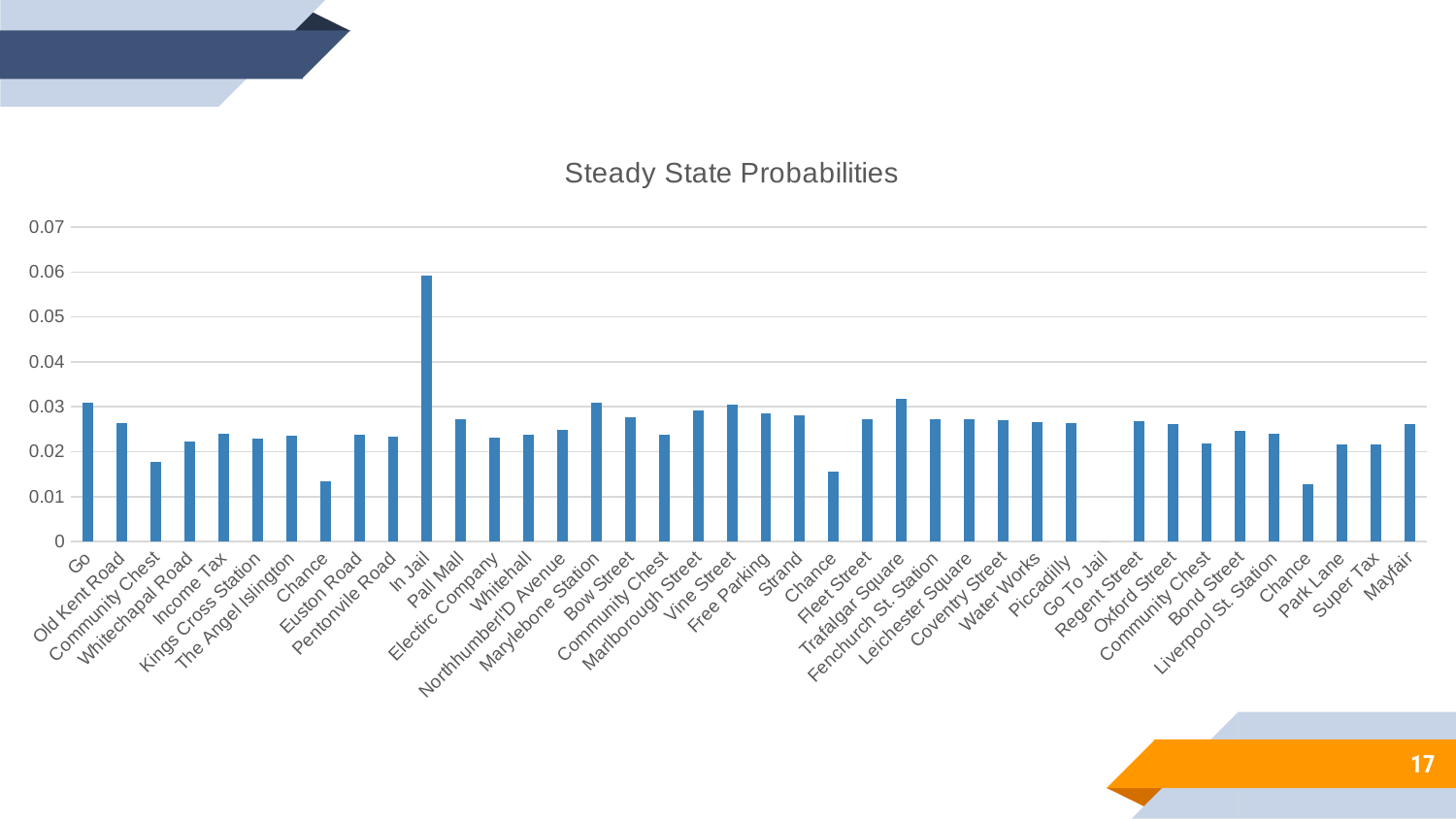

### Chart: Steady State Probabilities

| Category | Simulated from R package(considered) |
|---|---|
| Go | 0.03094179 |
| Old Kent Road | 0.02638437 |
| Community Chest | 0.01773234 |
| Whitechapal Road | 0.02227588 |
| Income Tax | 0.02399771 |
| Kings Cross Station | 0.02290151 |
| The Angel Islington | 0.02348322 |
| Chance | 0.01341519 |
| Euston Road | 0.02383588 |
| Pentonvile Road | 0.02339481 |
| In Jail | 0.059149969999999996 |
| Pall Mall | 0.02724331 |
| Electirc Company | 0.02310924 |
| Whitehall | 0.02383949 |
| Northhumberl'D Avenue | 0.02476653 |
| Marylebone Station | 0.03099442 |
| Bow Street | 0.02777655 |
| Community Chest | 0.02387916 |
| Marlborough Street | 0.02915498 |
| Vine Street | 0.03044108 |
| Free Parking | 0.0284357 |
| Strand | 0.02805903 |
| Chance | 0.01561412 |
| Fleet Street | 0.0271652 |
| Trafalgar Square | 0.03175664 |
| Fenchurch St. Station | 0.02723073 |
| Leichester Square | 0.02726019 |
| Coventry Street | 0.0270171 |
| Water Works | 0.02663944 |
| Piccadilly  | 0.02631437 |
| Go To Jail | 0.0 |
| Regent Street | 0.02683752 |
| Oxford Street | 0.02608725 |
| Community Chest | 0.02180814 |
| Bond Street | 0.02474327 |
| Liverpool St. Station | 0.02395557 |
| Chance | 0.01283003 |
| Park Lane | 0.02162042 |
| Super Tax | 0.02167042 |
| Mayfair | 0.02623746 |
17